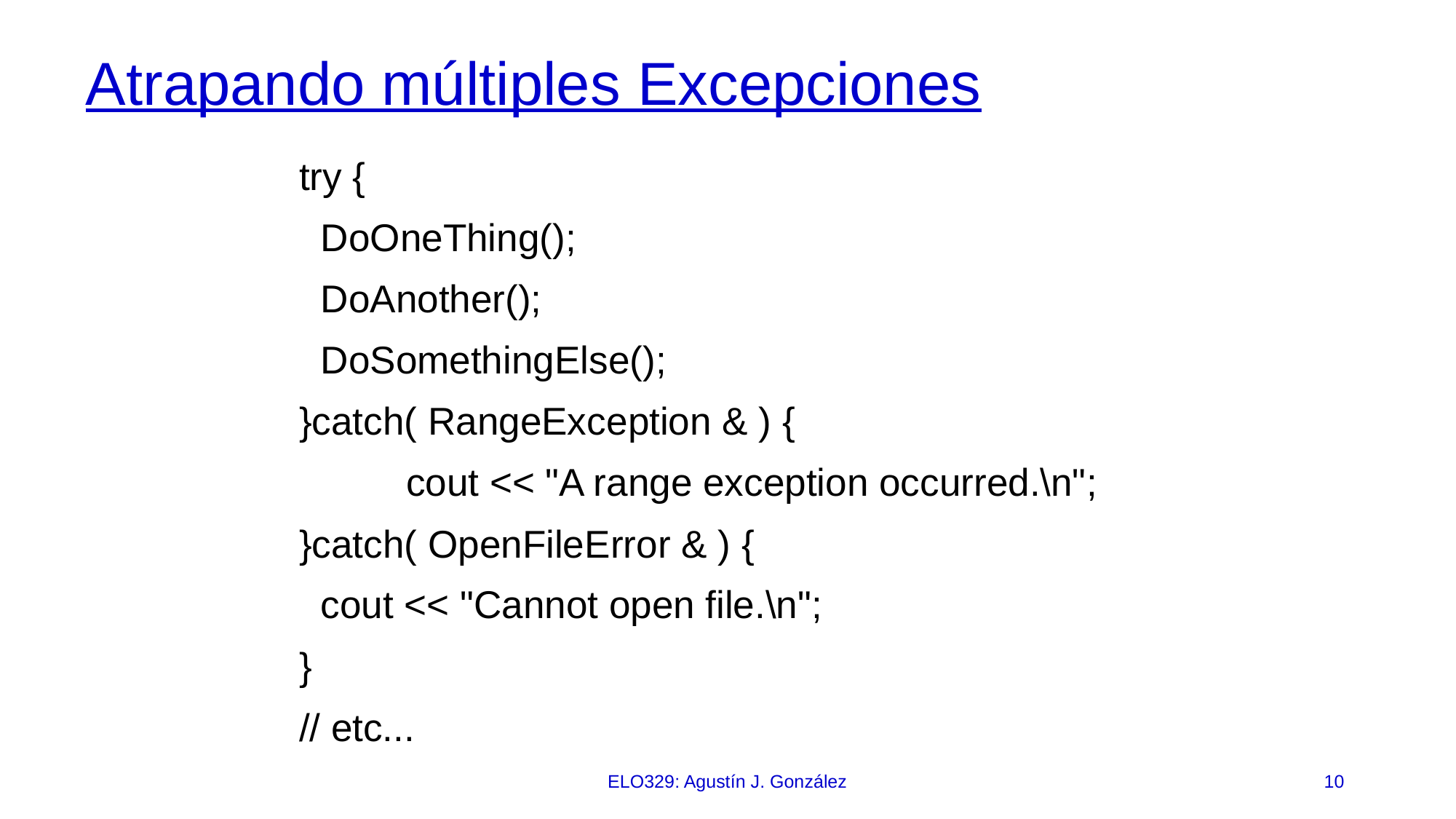

# Atrapando múltiples Excepciones
try {
  DoOneThing();
  DoAnother();
  DoSomethingElse();
}catch( RangeException & ) {
	cout << "A range exception occurred.\n";
}catch( OpenFileError & ) {
  cout << "Cannot open file.\n";
}
// etc...
ELO329: Agustín J. González
10